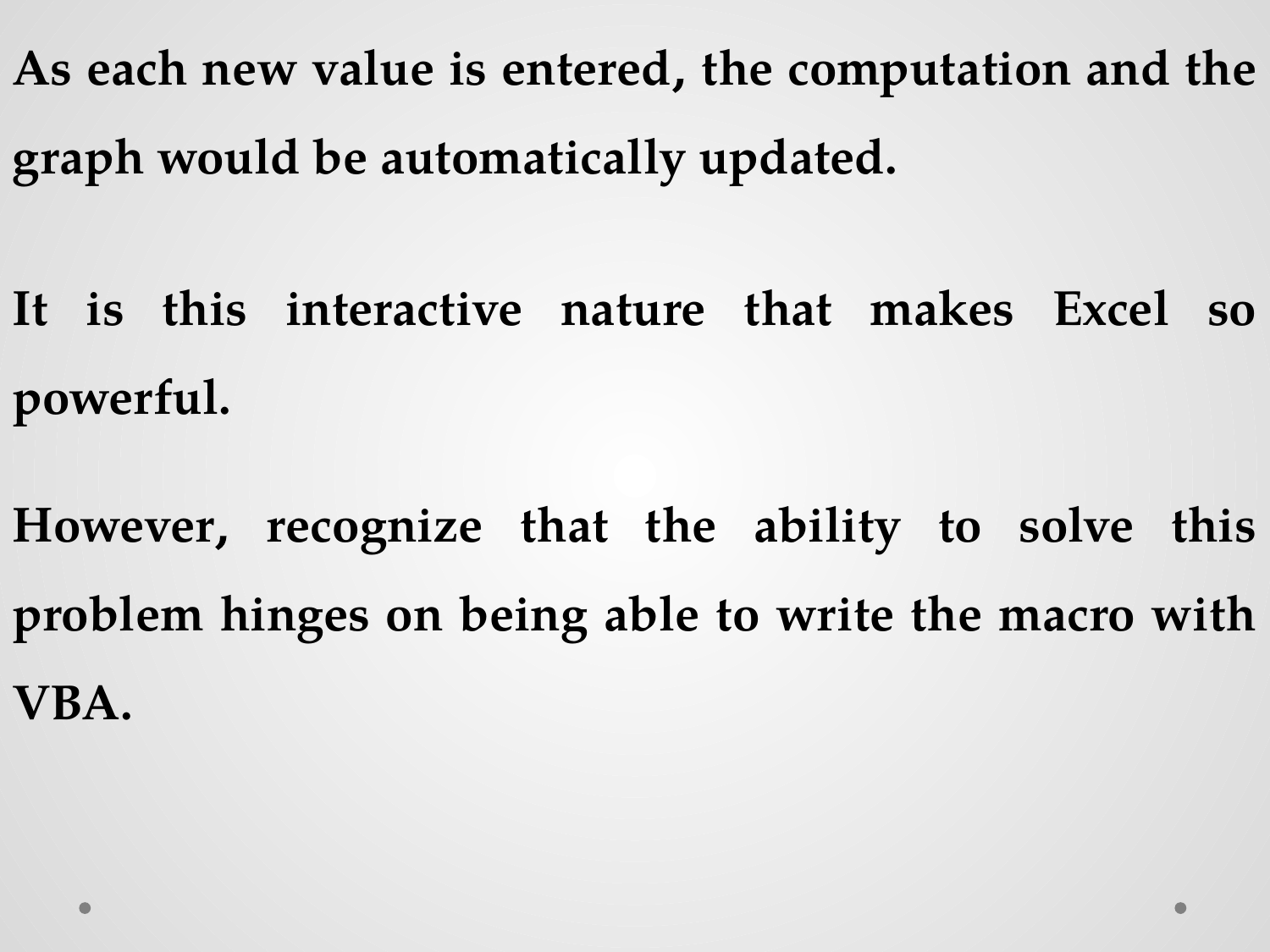

As each new value is entered, the computation and the graph would be automatically updated.
It is this interactive nature that makes Excel so powerful.
However, recognize that the ability to solve this problem hinges on being able to write the macro with VBA.